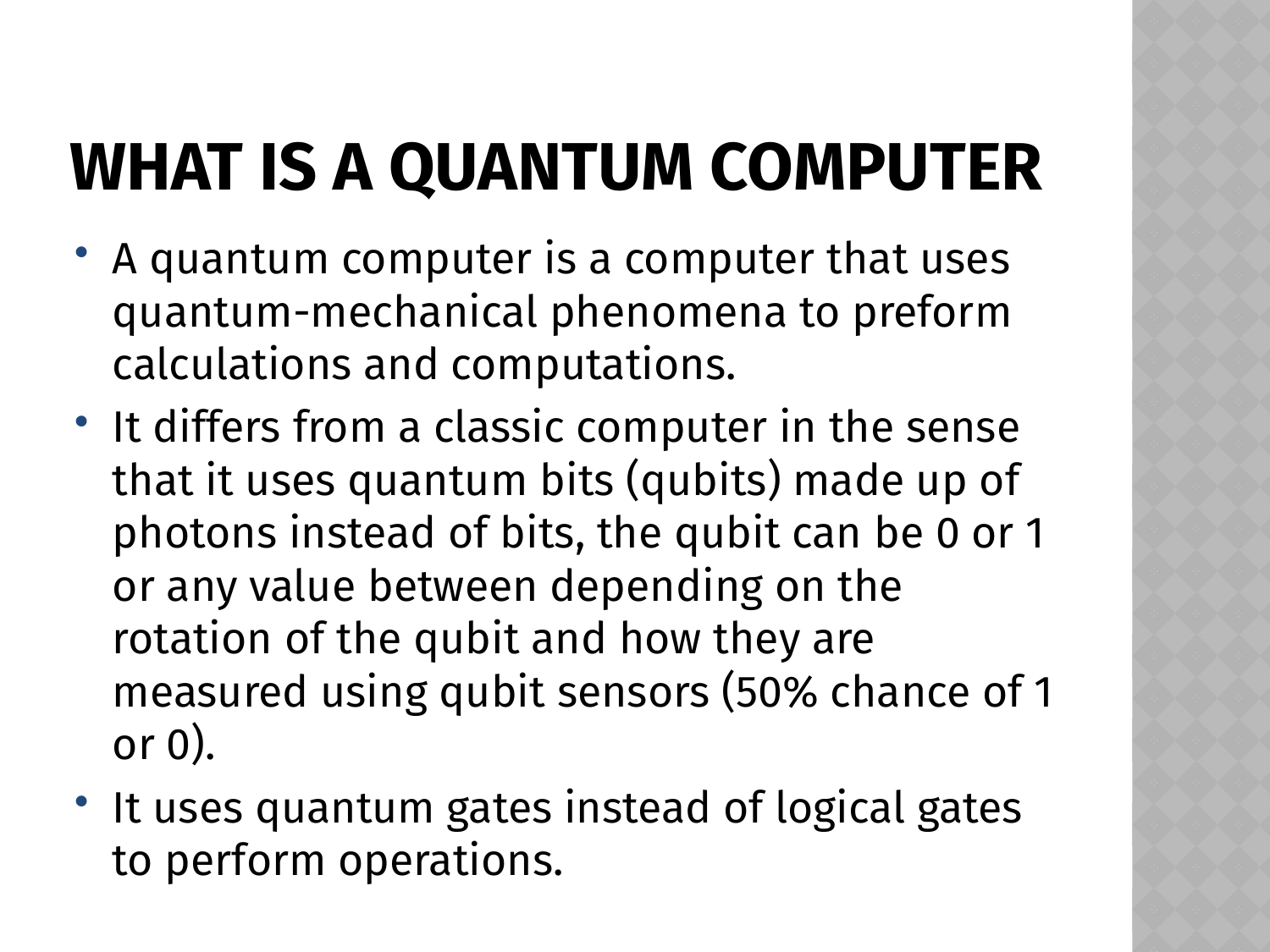

# What is a Quantum computer
A quantum computer is a computer that uses quantum-mechanical phenomena to preform calculations and computations.
It differs from a classic computer in the sense that it uses quantum bits (qubits) made up of photons instead of bits, the qubit can be 0 or 1 or any value between depending on the rotation of the qubit and how they are measured using qubit sensors (50% chance of 1 or 0).
It uses quantum gates instead of logical gates to perform operations.